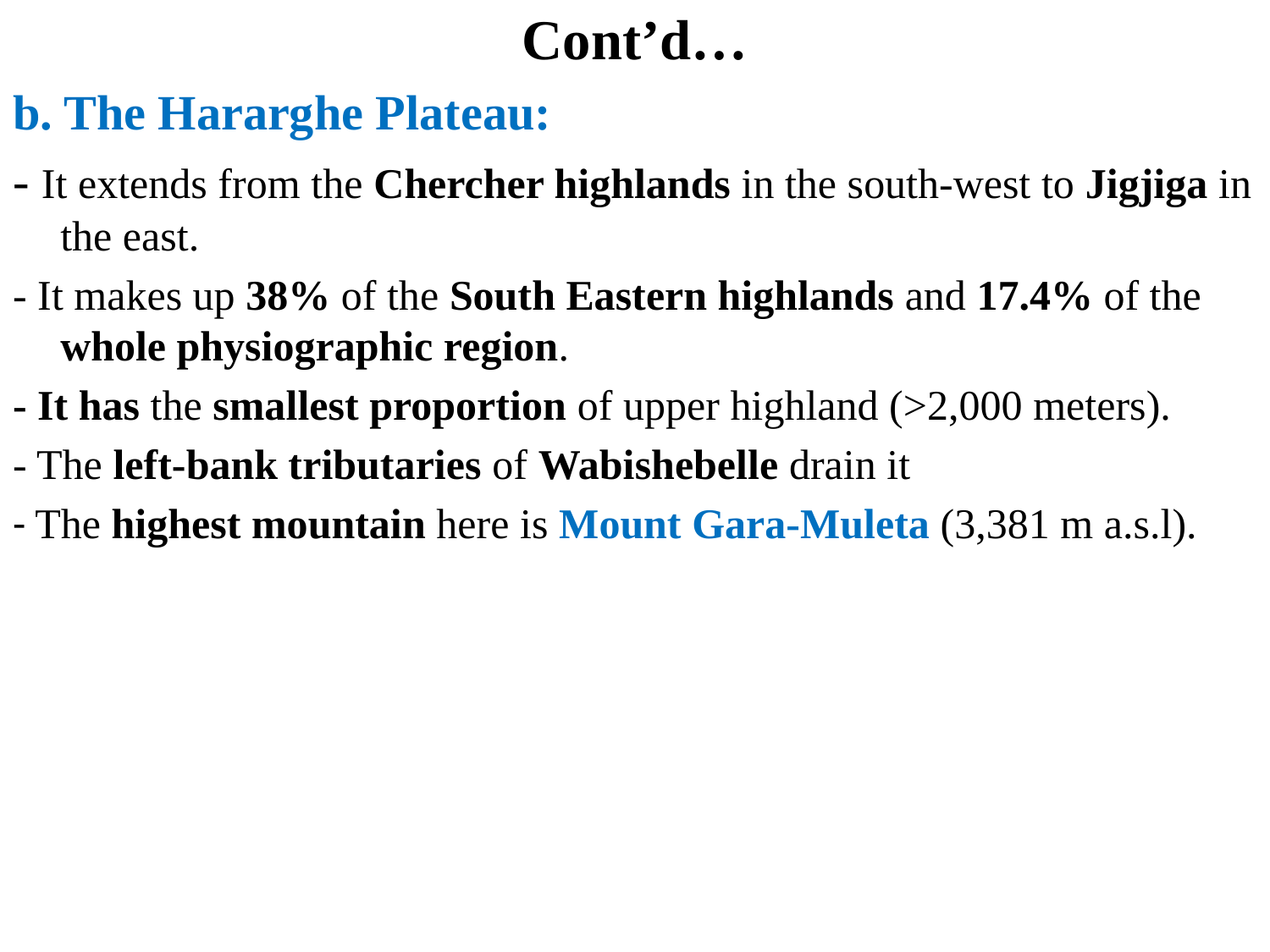

# Cont’d…
b. The Hararghe Plateau:
- It extends from the Chercher highlands in the south-west to Jigjiga in the east.
- It makes up 38% of the South Eastern highlands and 17.4% of the whole physiographic region.
- It has the smallest proportion of upper highland (>2,000 meters).
- The left-bank tributaries of Wabishebelle drain it
- The highest mountain here is Mount Gara-Muleta (3,381 m a.s.l).